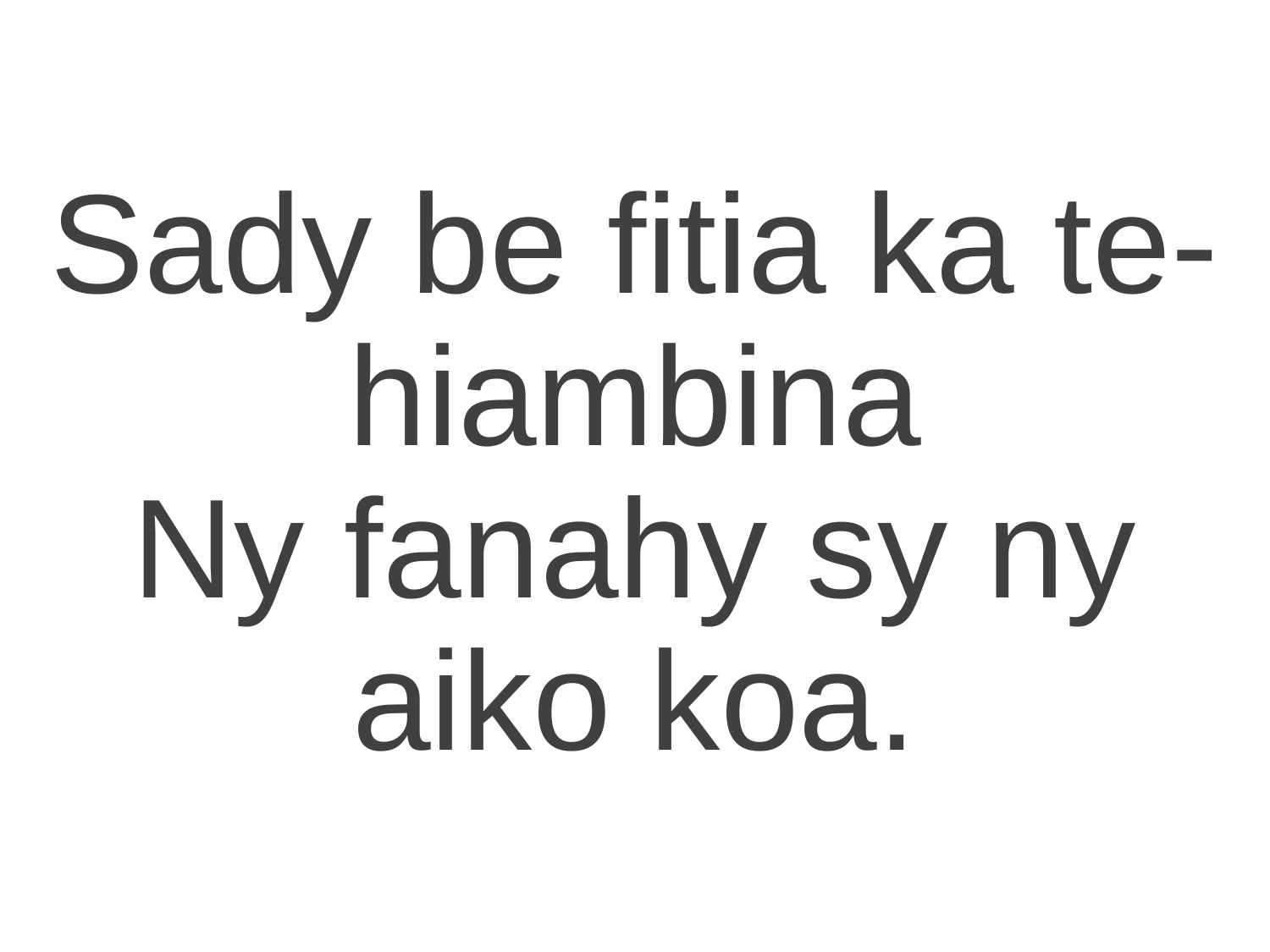

Sady be fitia ka te-hiambina
Ny fanahy sy ny aiko koa.